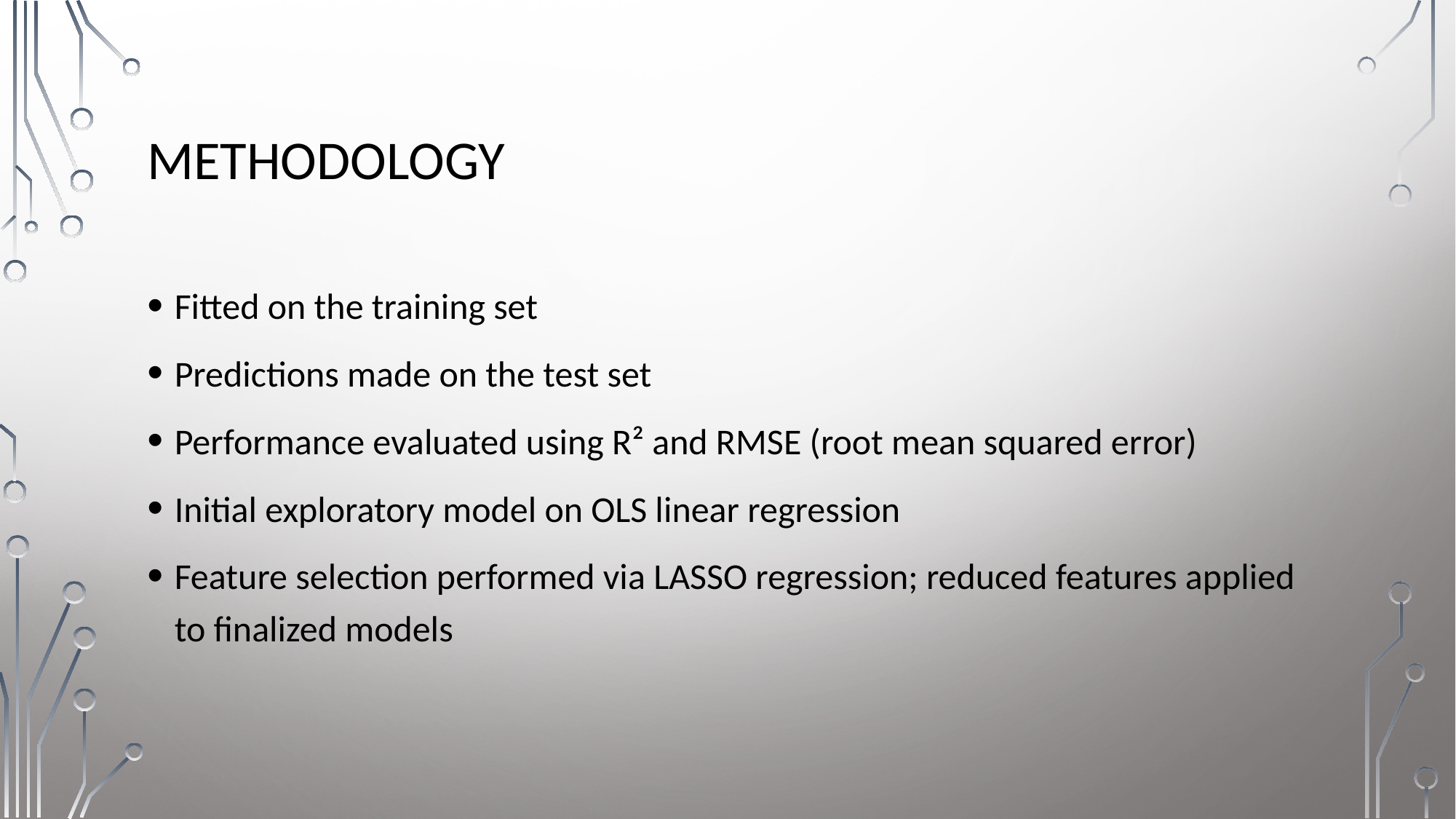

# Methodology
Fitted on the training set
Predictions made on the test set
Performance evaluated using R² and RMSE (root mean squared error)
Initial exploratory model on OLS linear regression
Feature selection performed via LASSO regression; reduced features applied to finalized models